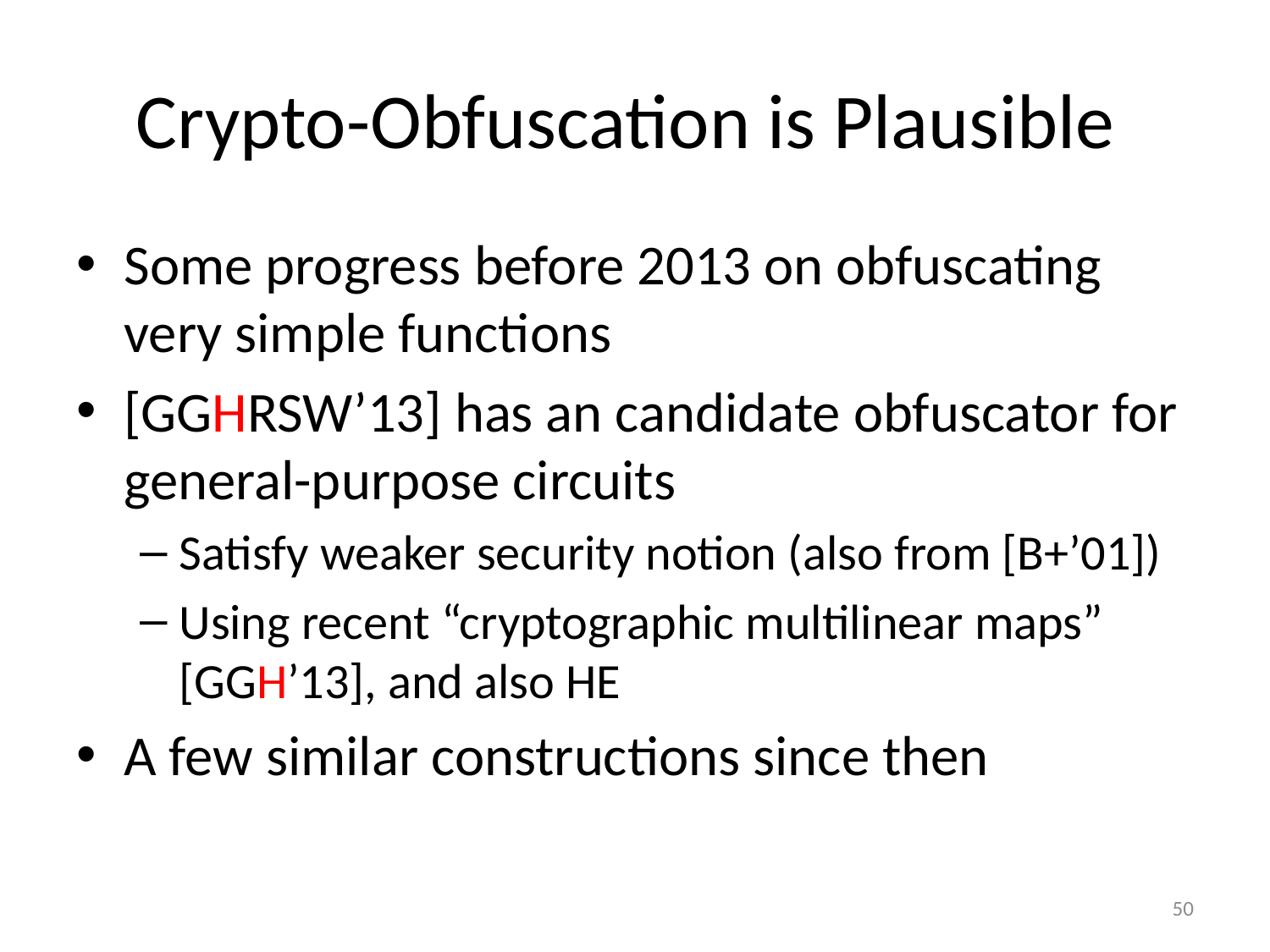

# Crypto-Obfuscation is Plausible
Some progress before 2013 on obfuscating very simple functions
[GGHRSW’13] has an candidate obfuscator for general-purpose circuits
Satisfy weaker security notion (also from [B+’01])
Using recent “cryptographic multilinear maps” [GGH’13], and also HE
A few similar constructions since then
50